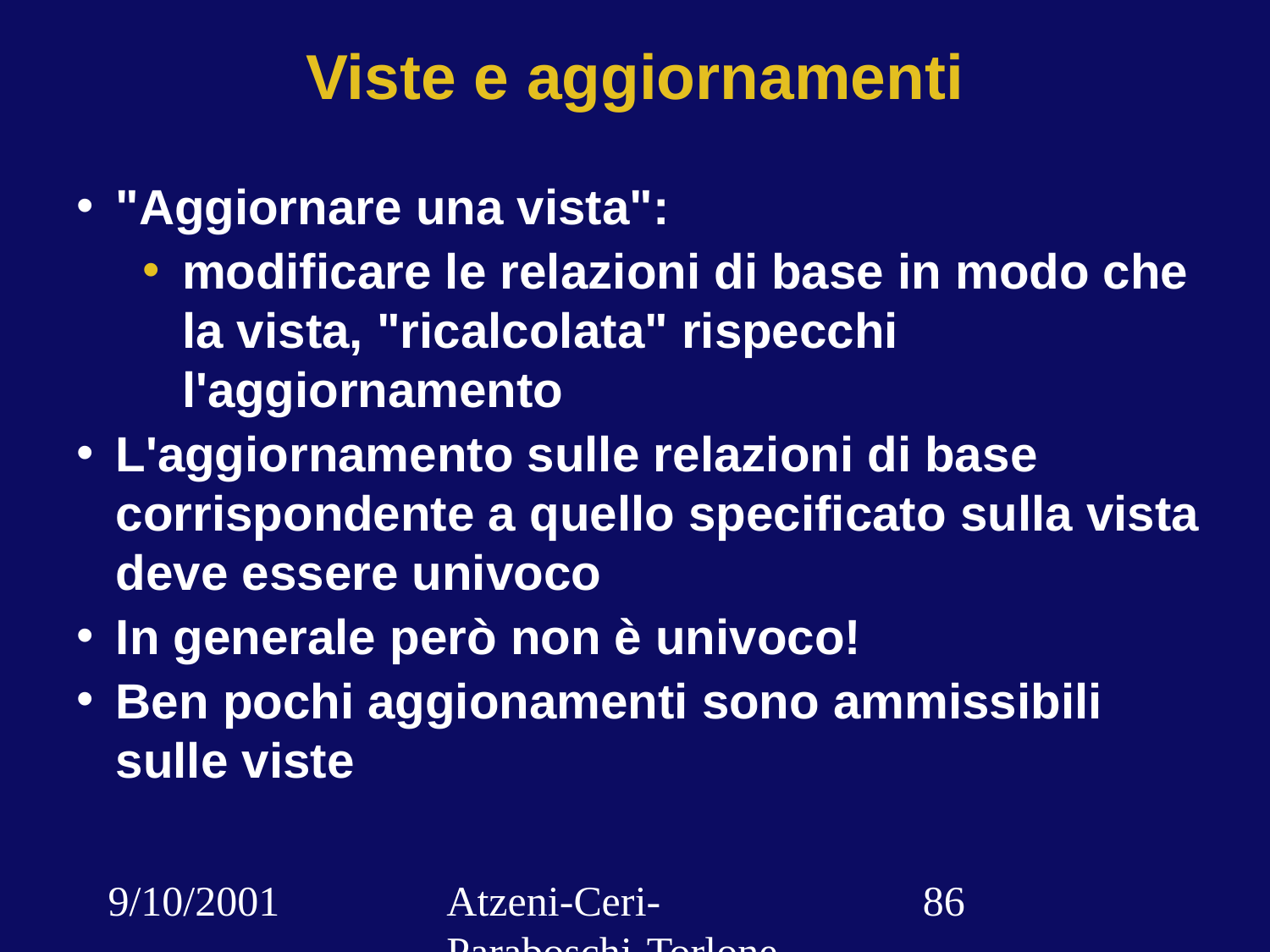

# Viste e aggiornamenti
"Aggiornare una vista":
modificare le relazioni di base in modo che la vista, "ricalcolata" rispecchi l'aggiornamento
L'aggiornamento sulle relazioni di base corrispondente a quello specificato sulla vista deve essere univoco
In generale però non è univoco!
Ben pochi aggionamenti sono ammissibili sulle viste

9/10/2001
Atzeni-Ceri-Paraboschi-Torlone, Basi di dati, Capitolo 3
86